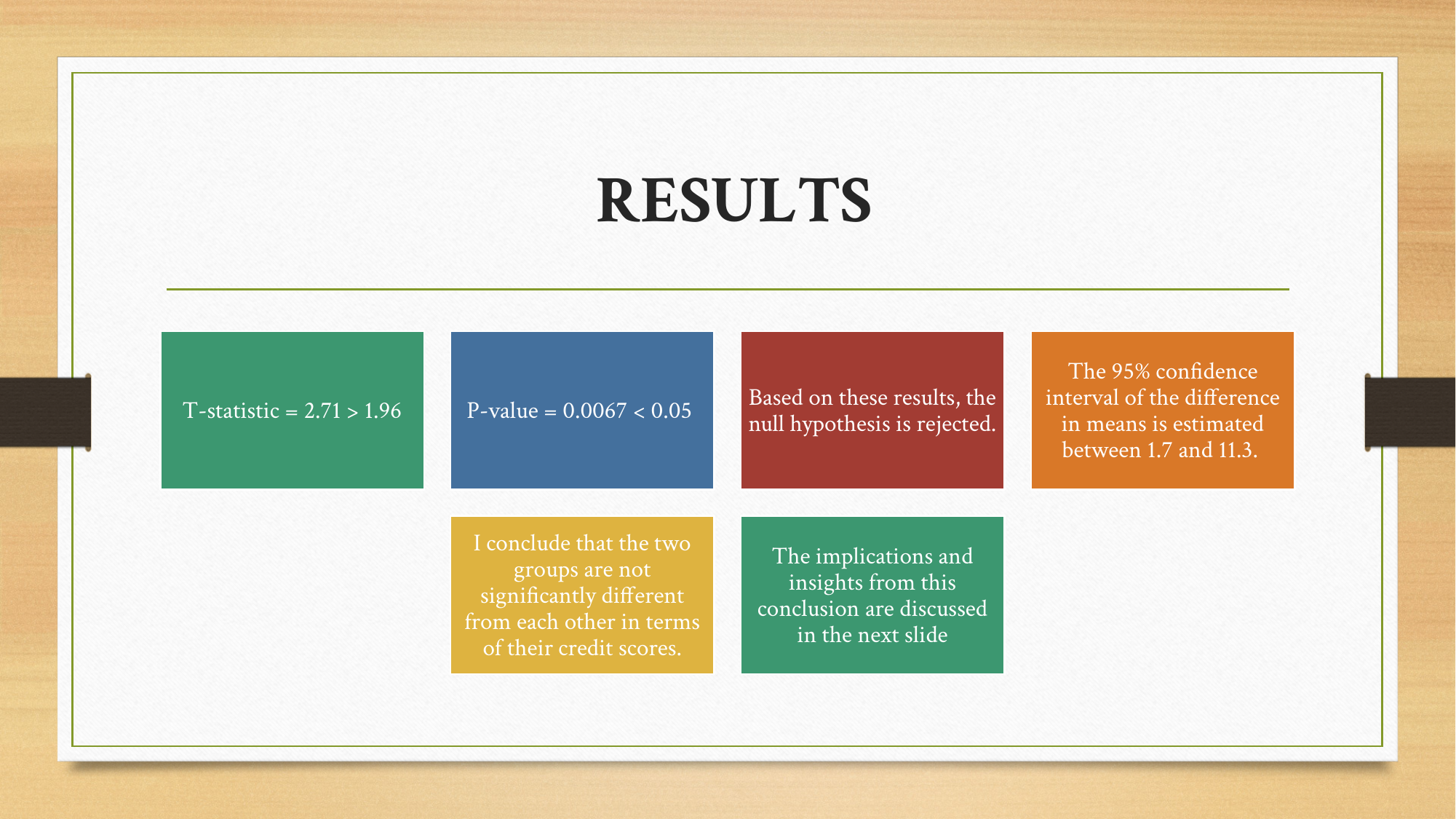

# RESULTS
T-statistic = 2.71 > 1.96
P-value = 0.0067 < 0.05
Based on these results, the null hypothesis is rejected.
The 95% confidence interval of the difference in means is estimated between 1.7 and 11.3.
I conclude that the two groups are not significantly different from each other in terms of their credit scores.
The implications and insights from this conclusion are discussed in the next slide